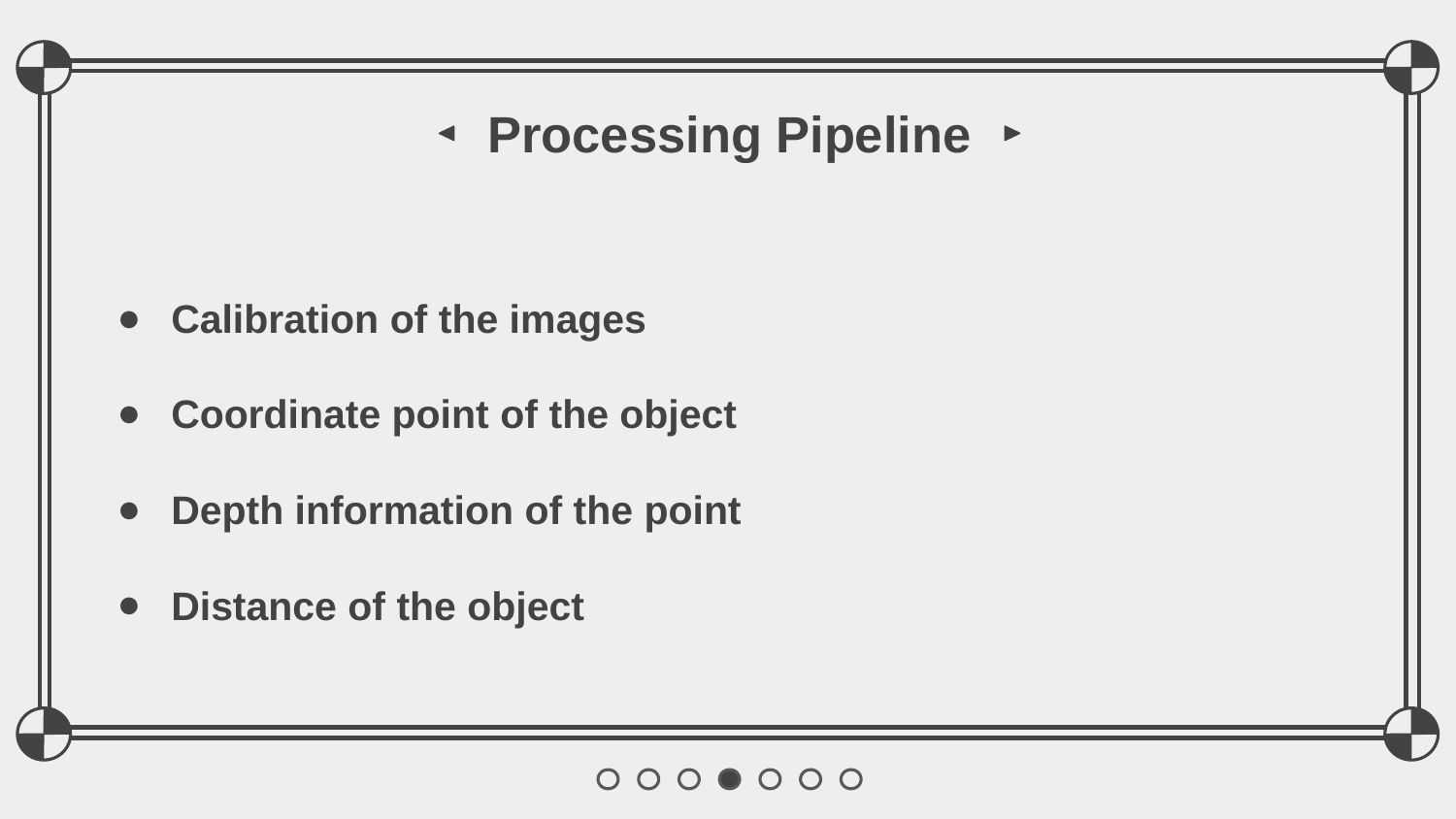

# Processing Pipeline

Calibration of the images
Coordinate point of the object
Depth information of the point
Distance of the object